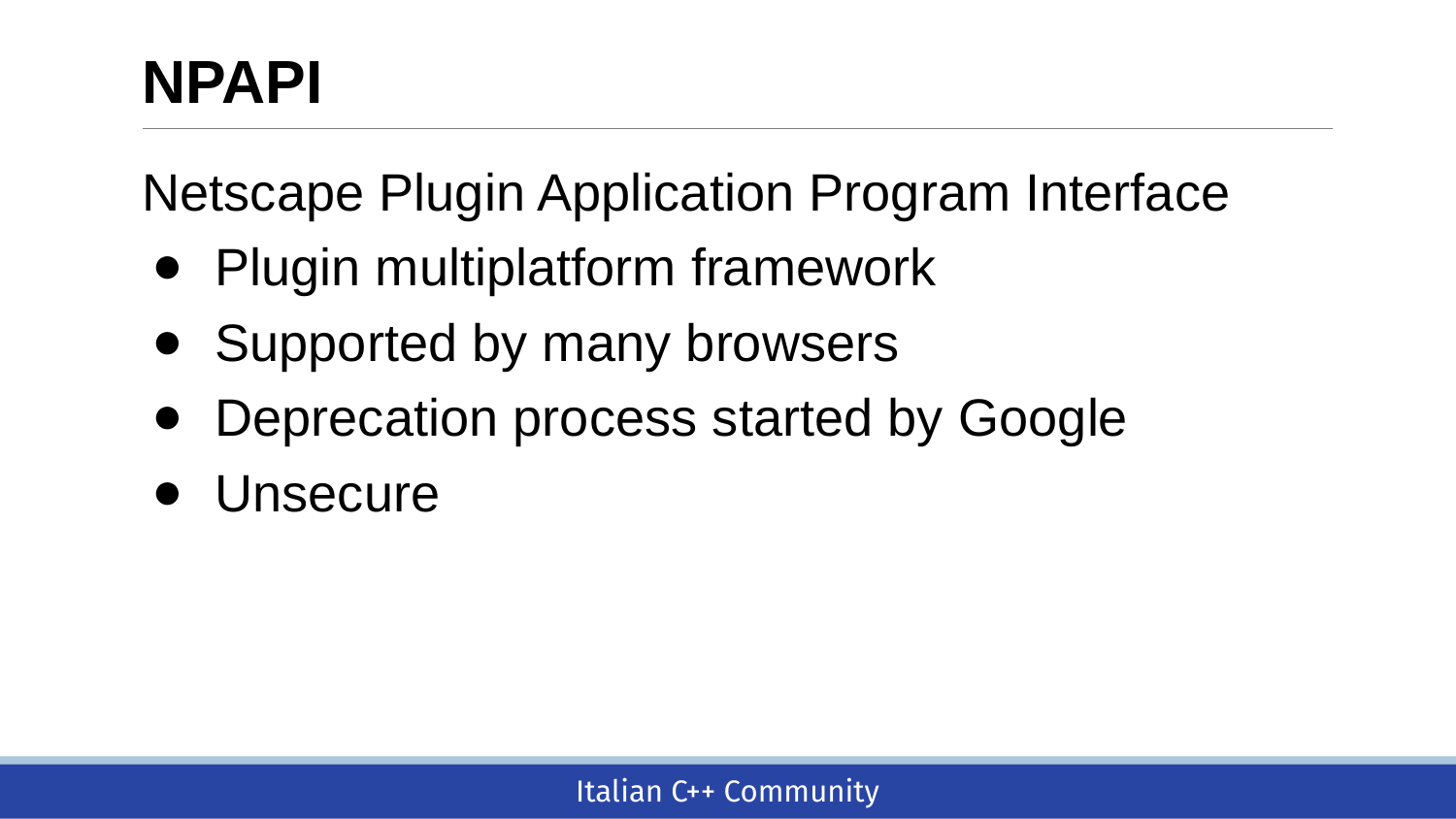

# NPAPI
Netscape Plugin Application Program Interface
Plugin multiplatform framework
Supported by many browsers
Deprecation process started by Google
Unsecure